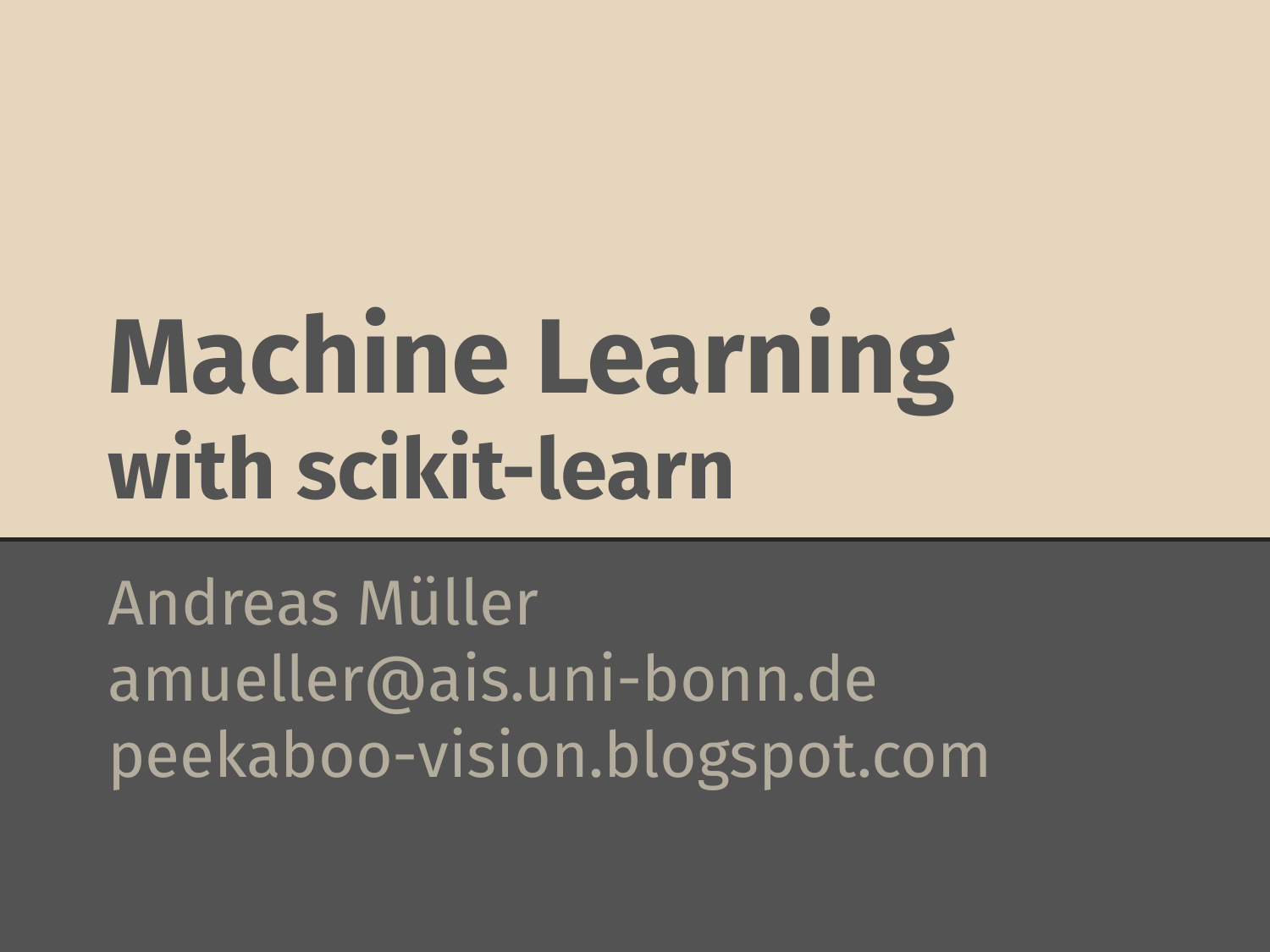

# Machine Learning
with scikit-learn
Andreas Müller
amueller@ais.uni-bonn.de
peekaboo-vision.blogspot.com